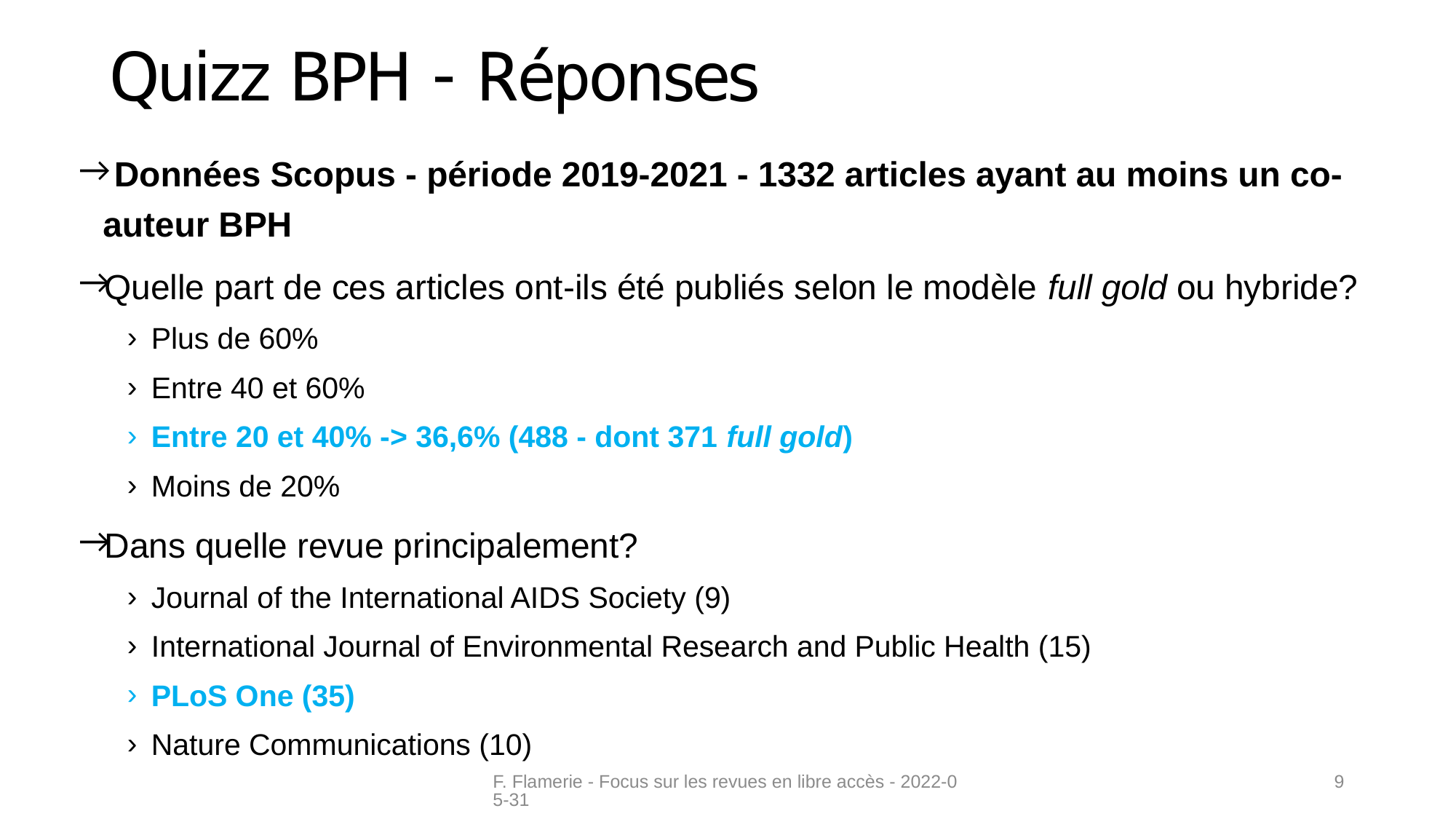

# Quizz BPH - Réponses
 Données Scopus - période 2019-2021 - 1332 articles ayant au moins un co-auteur BPH
Quelle part de ces articles ont-ils été publiés selon le modèle full gold ou hybride?
Plus de 60%
Entre 40 et 60%
Entre 20 et 40% -> 36,6% (488 - dont 371 full gold)
Moins de 20%
Dans quelle revue principalement?
Journal of the International AIDS Society (9)
International Journal of Environmental Research and Public Health (15)
PLoS One (35)
Nature Communications (10)
F. Flamerie - Focus sur les revues en libre accès - 2022-05-31
9